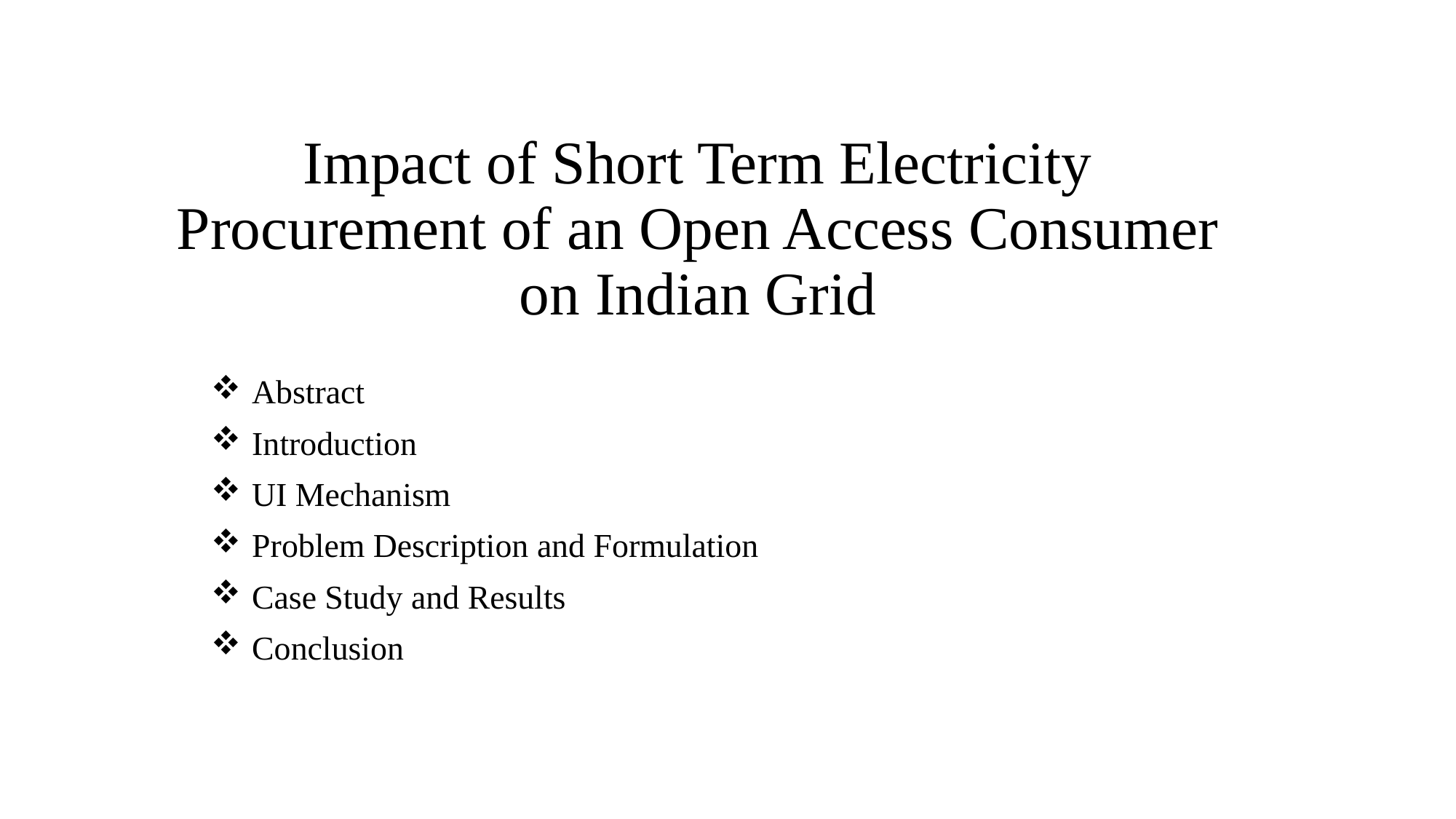

# Impact of Short Term Electricity Procurement of an Open Access Consumer on Indian Grid
Abstract
Introduction
UI Mechanism
Problem Description and Formulation
Case Study and Results
Conclusion